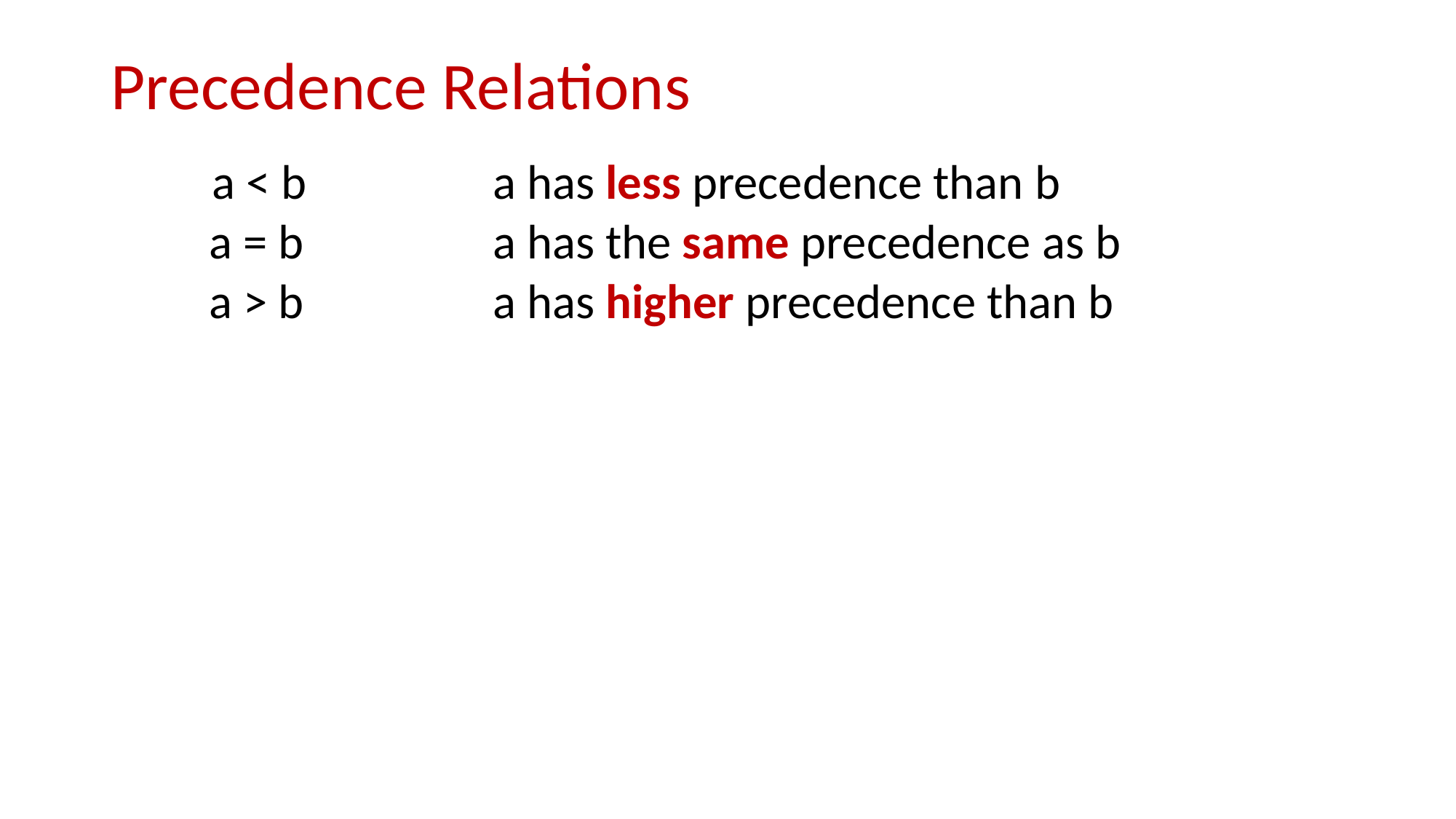

# Precedence Relations
     a < b		a has less precedence than b
    a = b		a has the same precedence as b
    a > b		a has higher precedence than b